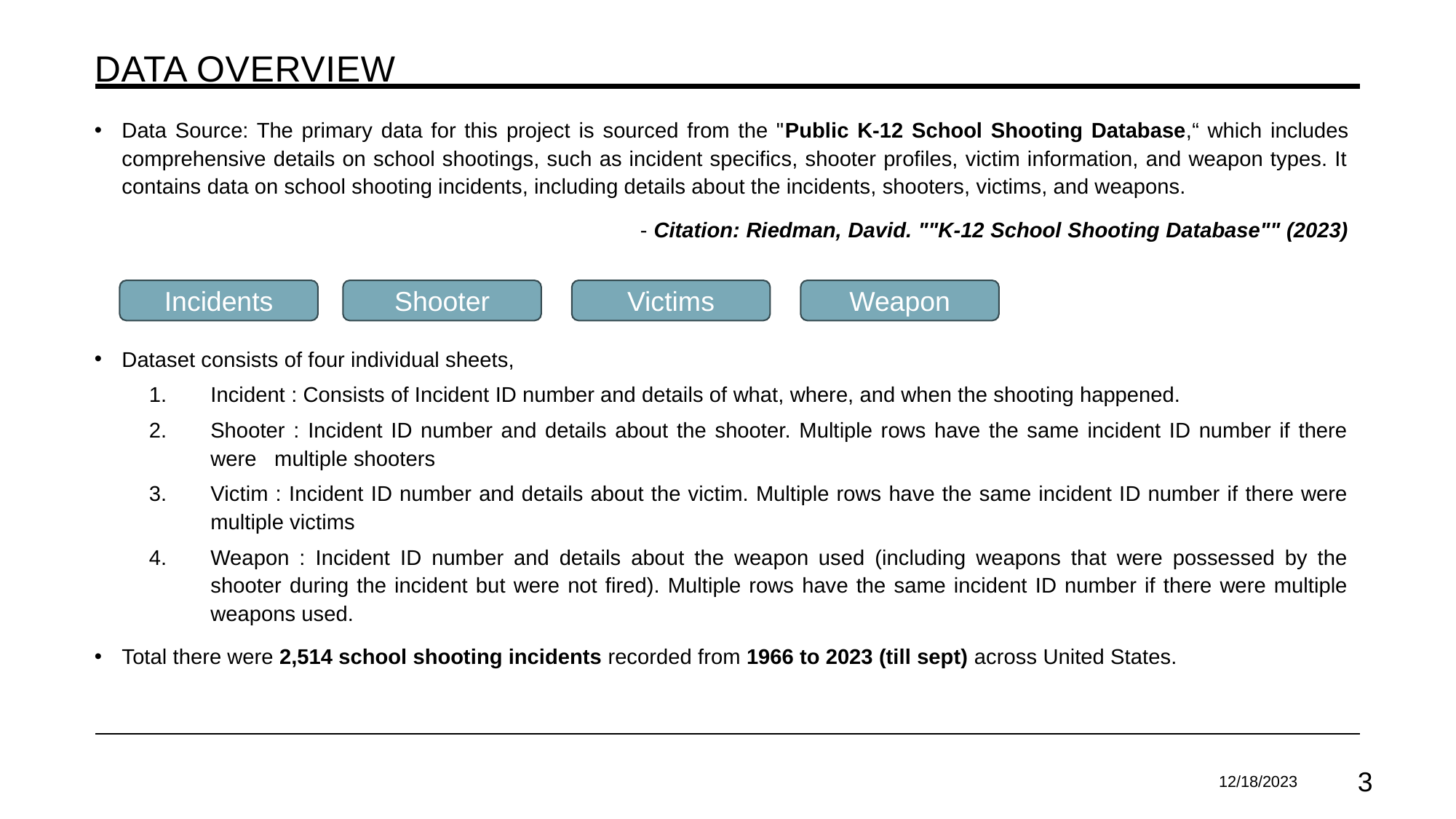

# Data overview
Data Source: The primary data for this project is sourced from the "Public K-12 School Shooting Database,“ which includes comprehensive details on school shootings, such as incident specifics, shooter profiles, victim information, and weapon types. It contains data on school shooting incidents, including details about the incidents, shooters, victims, and weapons.
					- Citation: Riedman, David. ""K-12 School Shooting Database"" (2023)

Dataset consists of four individual sheets,
Incident : Consists of Incident ID number and details of what, where, and when the shooting happened.
Shooter : Incident ID number and details about the shooter. Multiple rows have the same incident ID number if there were   multiple shooters
Victim : Incident ID number and details about the victim. Multiple rows have the same incident ID number if there were multiple victims
Weapon : Incident ID number and details about the weapon used (including weapons that were possessed by the shooter during the incident but were not fired). Multiple rows have the same incident ID number if there were multiple weapons used.
Total there were 2,514 school shooting incidents recorded from 1966 to 2023 (till sept) across United States.

Shooter
Victims
Weapon
Incidents
12/18/2023
3